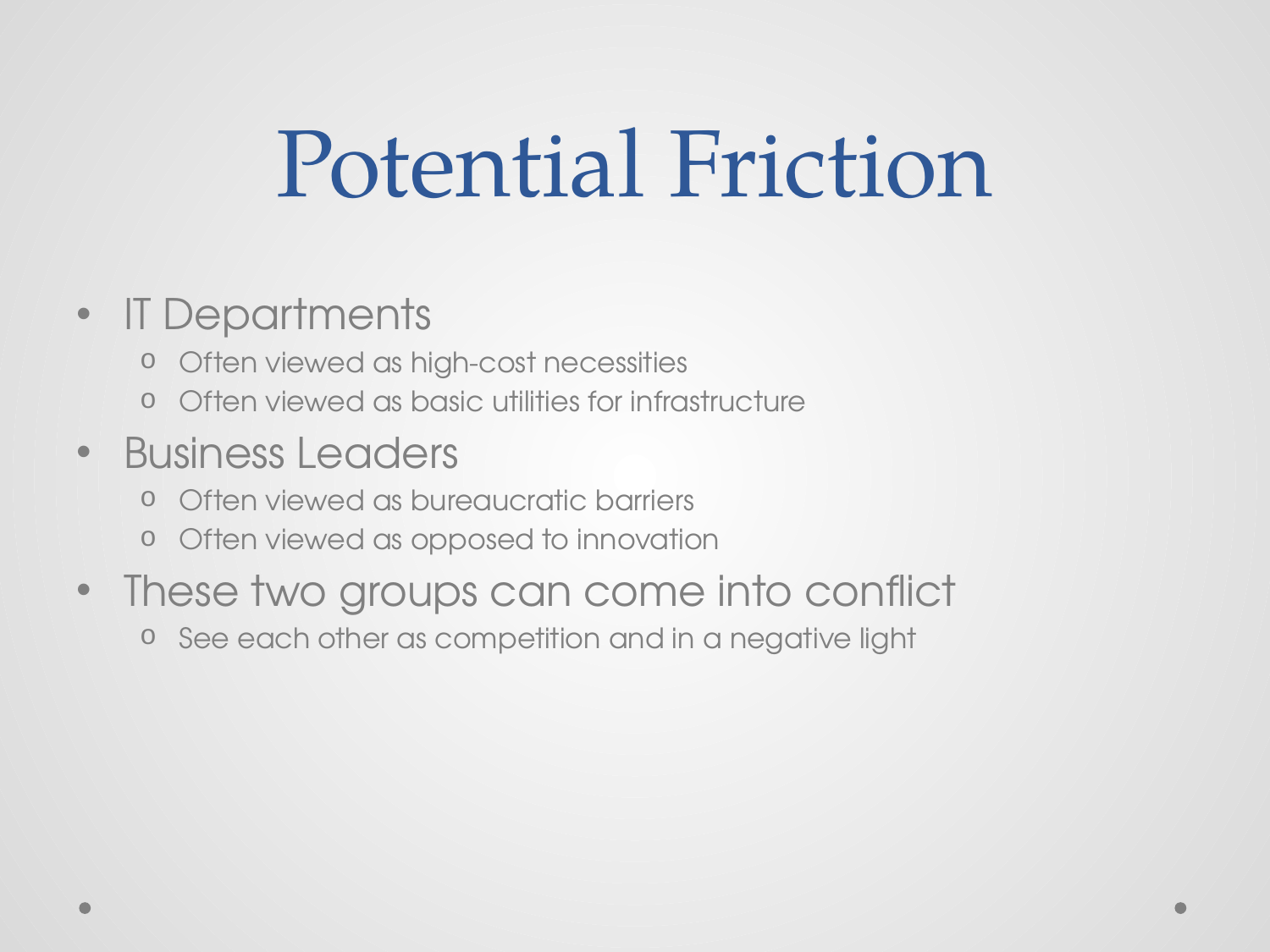

# Potential Friction

IT Departments
Often viewed as high-cost necessities
Often viewed as basic utilities for infrastructure
Business Leaders
Often viewed as bureaucratic barriers
Often viewed as opposed to innovation
These two groups can come into conflict
See each other as competition and in a negative light